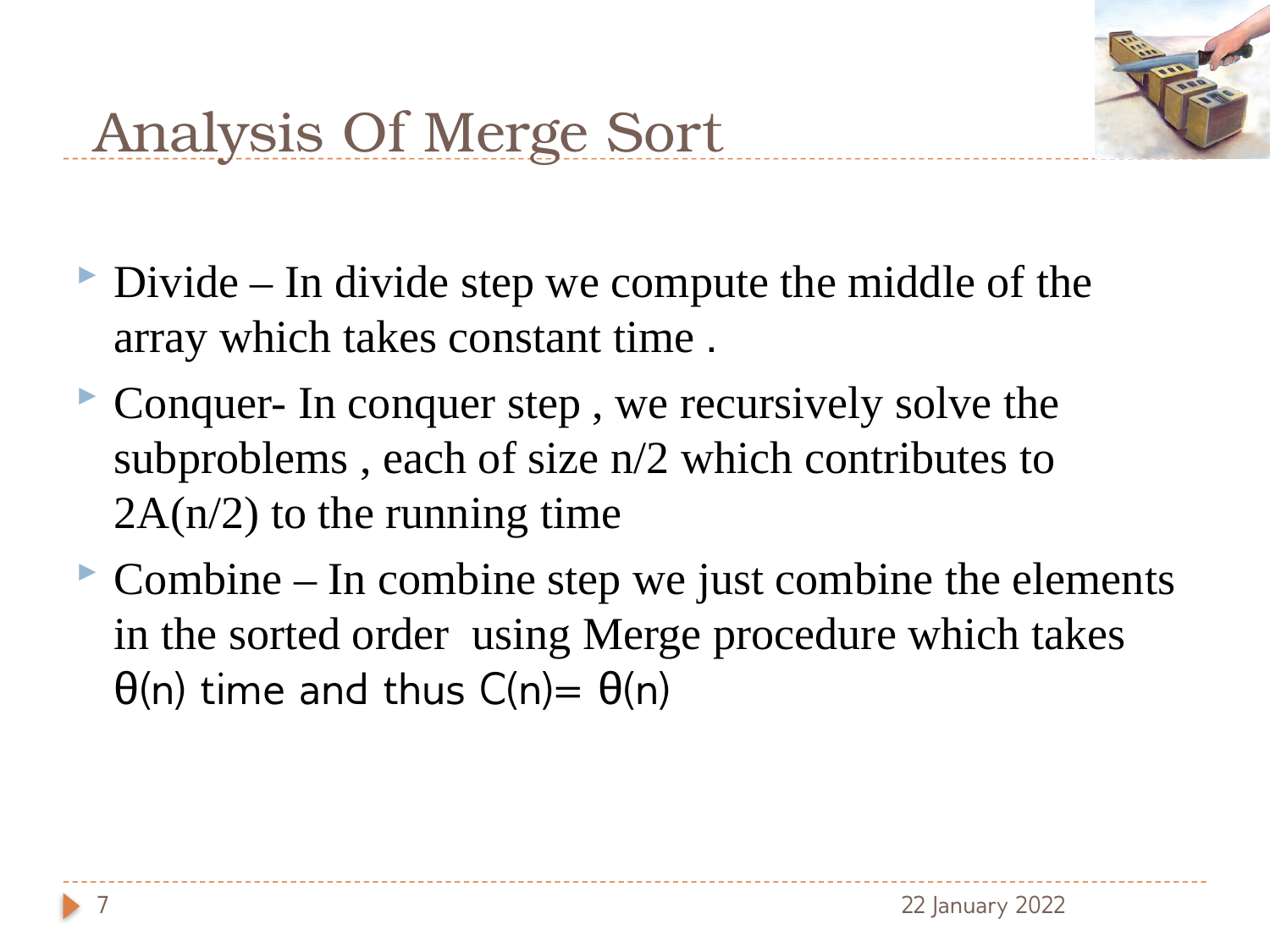

# Analysis Of Merge Sort

Divide – In divide step we compute the middle of the array which takes constant time .
Conquer- In conquer step , we recursively solve the subproblems , each of size n/2 which contributes to 2A(n/2) to the running time
Combine – In combine step we just combine the elements in the sorted order  using Merge procedure which takes θ(n) time and thus C(n)= θ(n)
7
22 January 2022